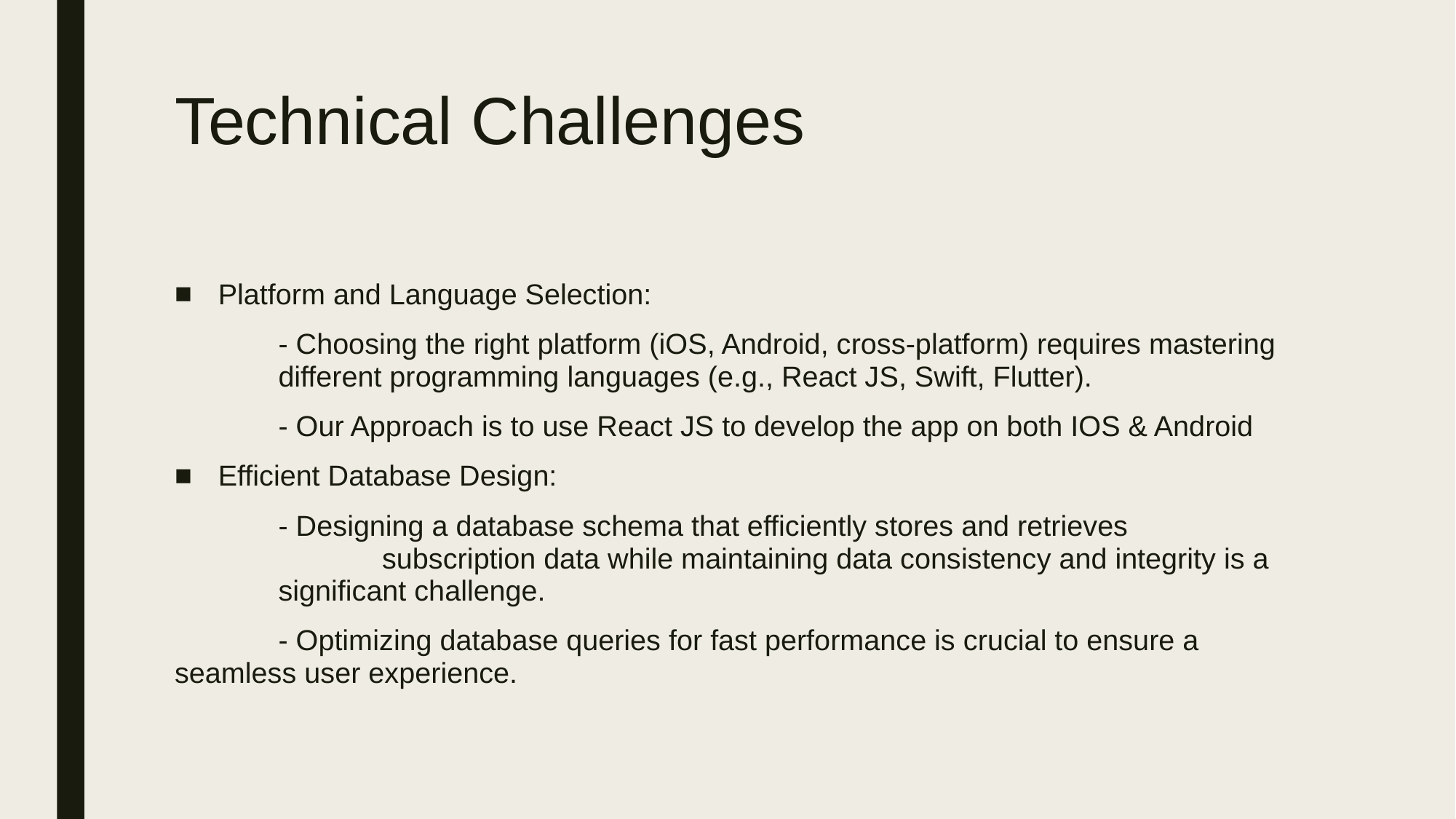

# Technical Challenges
Platform and Language Selection:
	- Choosing the right platform (iOS, Android, cross-platform) requires mastering 	different programming languages (e.g., React JS, Swift, Flutter).
	- Our Approach is to use React JS to develop the app on both IOS & Android
Efficient Database Design:
	- Designing a database schema that efficiently stores and retrieves 	 	  	subscription data while maintaining data consistency and integrity is a 	significant challenge.
	- Optimizing database queries for fast performance is crucial to ensure a 	seamless user experience.